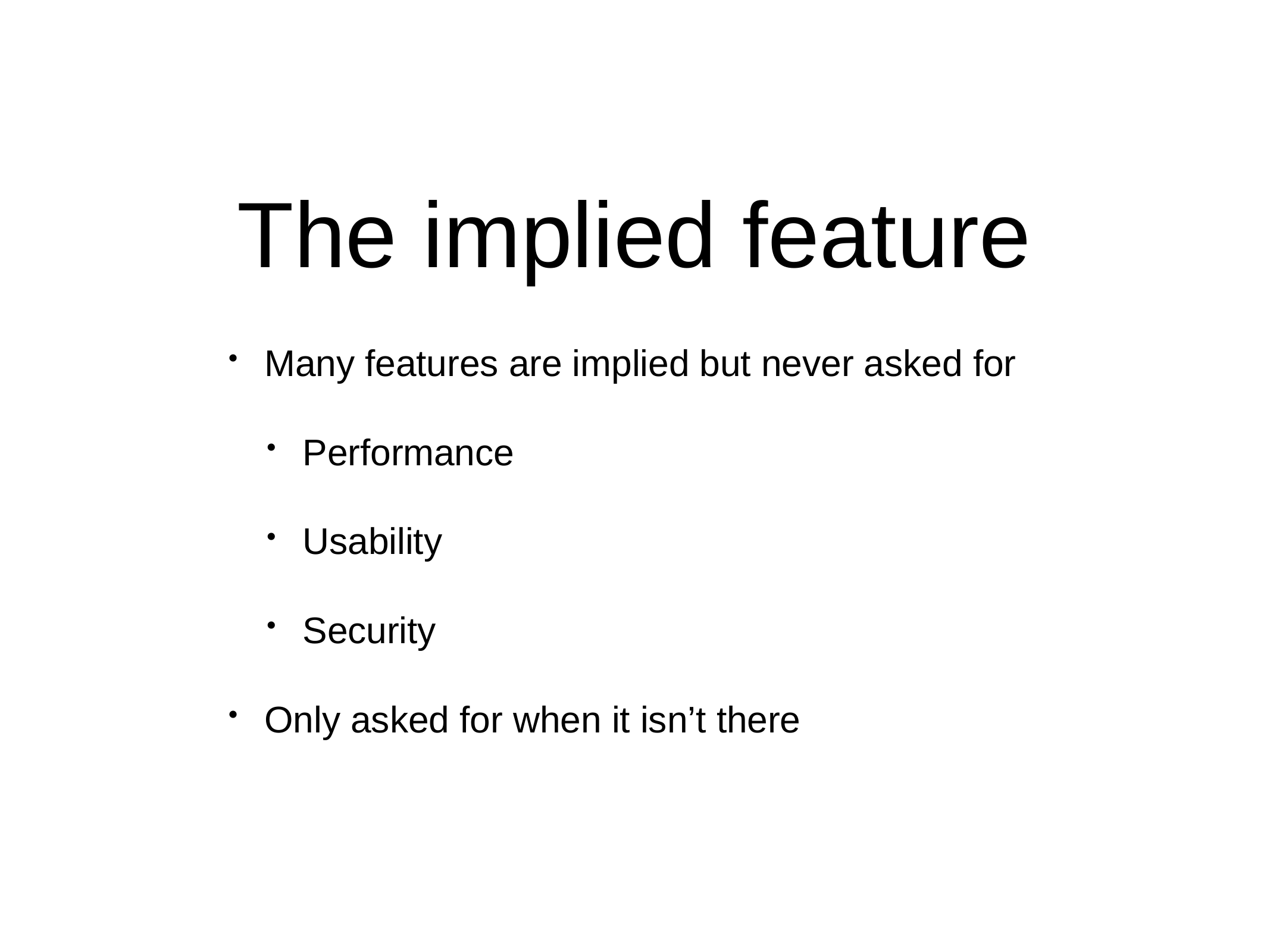

# The implied feature
Many features are implied but never asked for
Performance
Usability
Security
Only asked for when it isn’t there